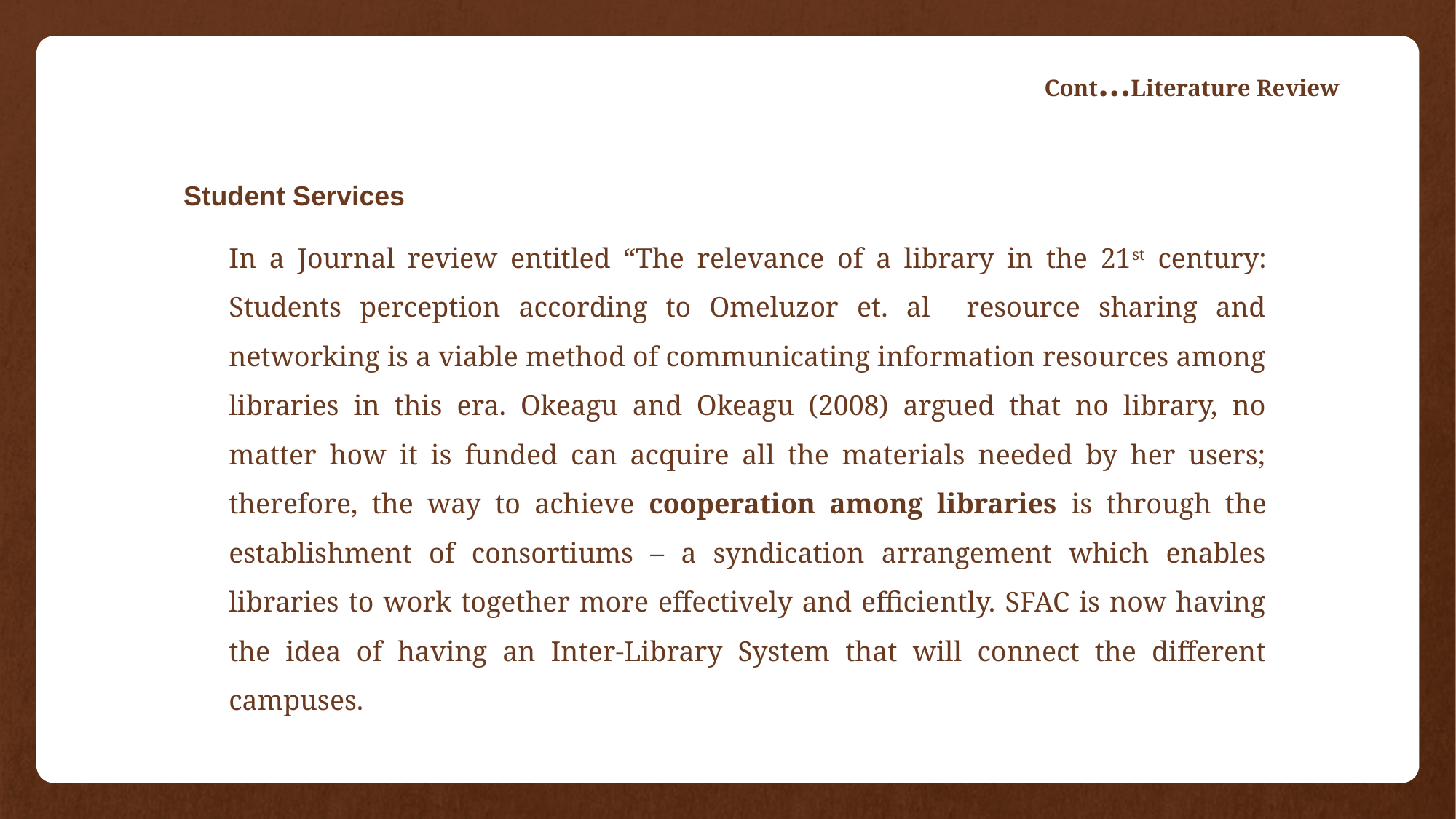

# Cont…Literature Review
Student Services
In a Journal review entitled “The relevance of a library in the 21st century: Students perception according to Omeluzor et. al  resource sharing and networking is a viable method of communicating information resources among libraries in this era. Okeagu and Okeagu (2008) argued that no library, no matter how it is funded can acquire all the materials needed by her users; therefore, the way to achieve cooperation among libraries is through the establishment of consortiums – a syndication arrangement which enables libraries to work together more effectively and efficiently. SFAC is now having the idea of having an Inter-Library System that will connect the different campuses.